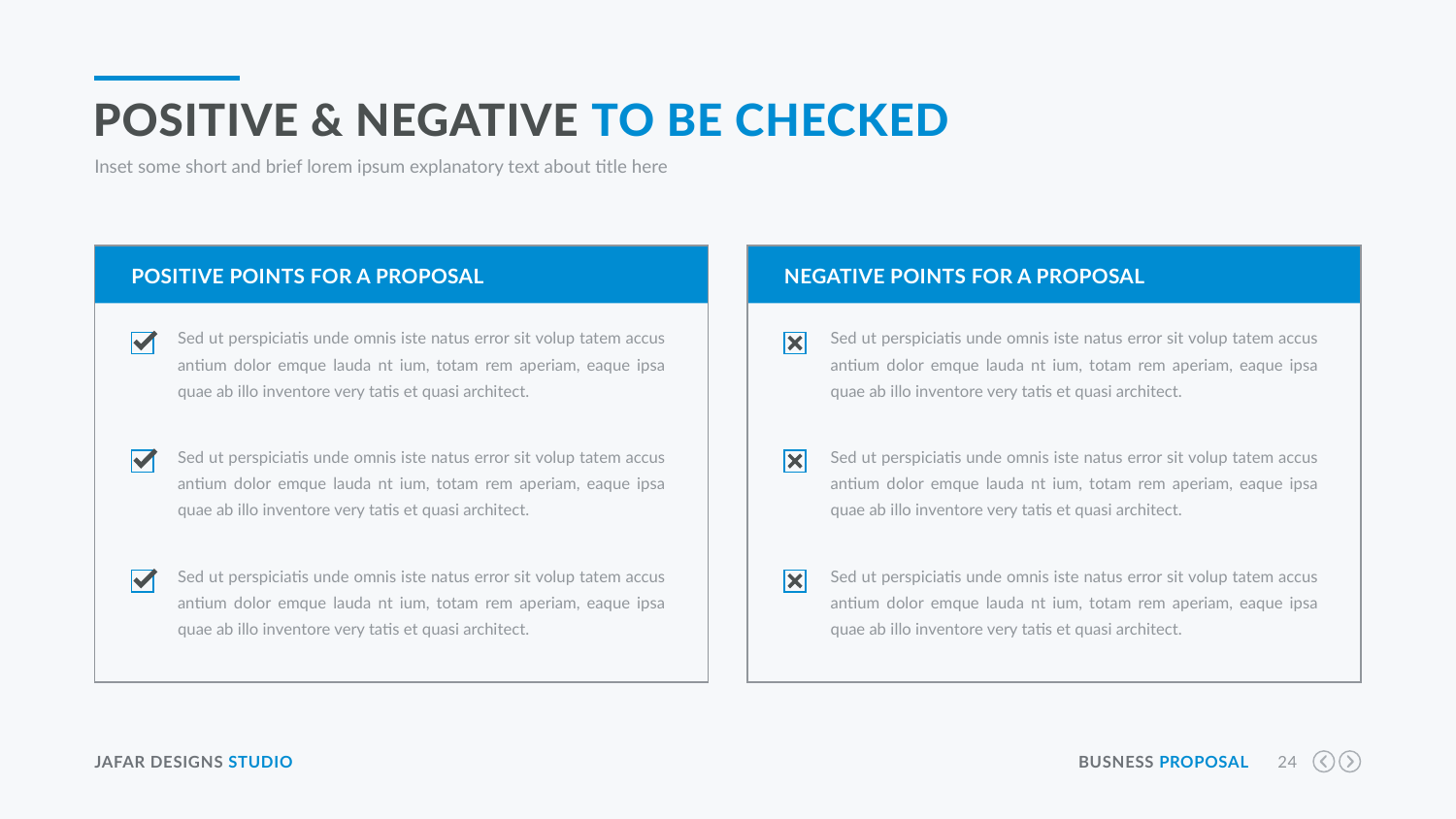

Positive & negative to be checked
Inset some short and brief lorem ipsum explanatory text about title here

Positive points for a proposal
negative points for a proposal
Sed ut perspiciatis unde omnis iste natus error sit volup tatem accus antium dolor emque lauda nt ium, totam rem aperiam, eaque ipsa quae ab illo inventore very tatis et quasi architect.
Sed ut perspiciatis unde omnis iste natus error sit volup tatem accus antium dolor emque lauda nt ium, totam rem aperiam, eaque ipsa quae ab illo inventore very tatis et quasi architect.

Sed ut perspiciatis unde omnis iste natus error sit volup tatem accus antium dolor emque lauda nt ium, totam rem aperiam, eaque ipsa quae ab illo inventore very tatis et quasi architect.
Sed ut perspiciatis unde omnis iste natus error sit volup tatem accus antium dolor emque lauda nt ium, totam rem aperiam, eaque ipsa quae ab illo inventore very tatis et quasi architect.

Sed ut perspiciatis unde omnis iste natus error sit volup tatem accus antium dolor emque lauda nt ium, totam rem aperiam, eaque ipsa quae ab illo inventore very tatis et quasi architect.
Sed ut perspiciatis unde omnis iste natus error sit volup tatem accus antium dolor emque lauda nt ium, totam rem aperiam, eaque ipsa quae ab illo inventore very tatis et quasi architect.